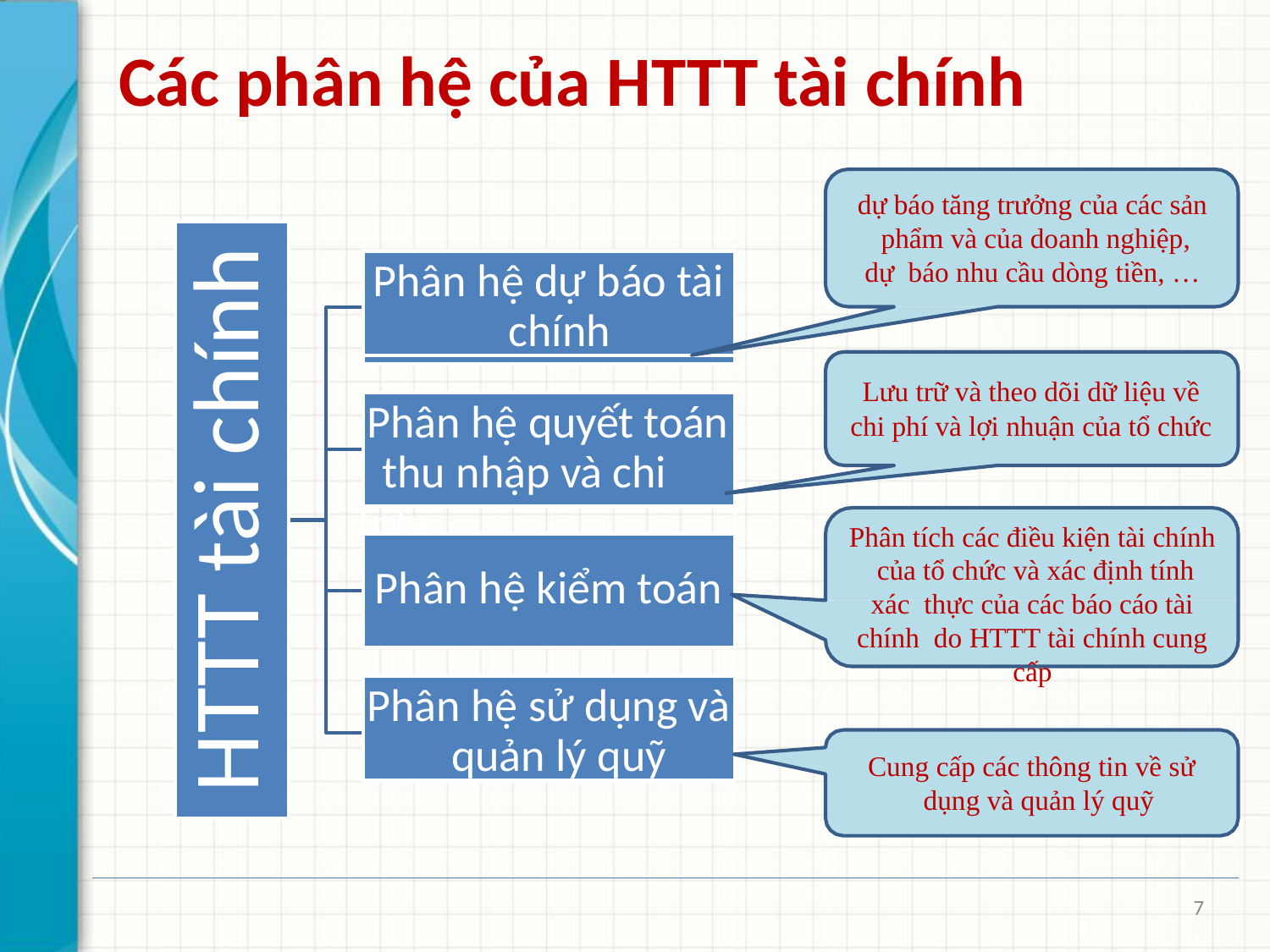

# Các phân hệ của HTTT tài chính

dự báo tăng trưởng của các sản  phẩm và của doanh nghiệp, dự  báo nhu cầu dòng tiền, …

HTTT tài chính

Phân hệ dự báo tài  chính

Lưu trữ và theo dõi dữ liệu về  chi phí và lợi nhuận của tổ chức

Phân hệ quyết toán  thu nhập và chi phí

Phân tích các điều kiện tài chính  của tổ chức và xác định tính xác  thực của các báo cáo tài chính  do HTTT tài chính cung cấp

Phân hệ kiểm toán
Phân hệ sử dụng và  quản lý quỹ

Cung cấp các thông tin về sử  dụng và quản lý quỹ

7